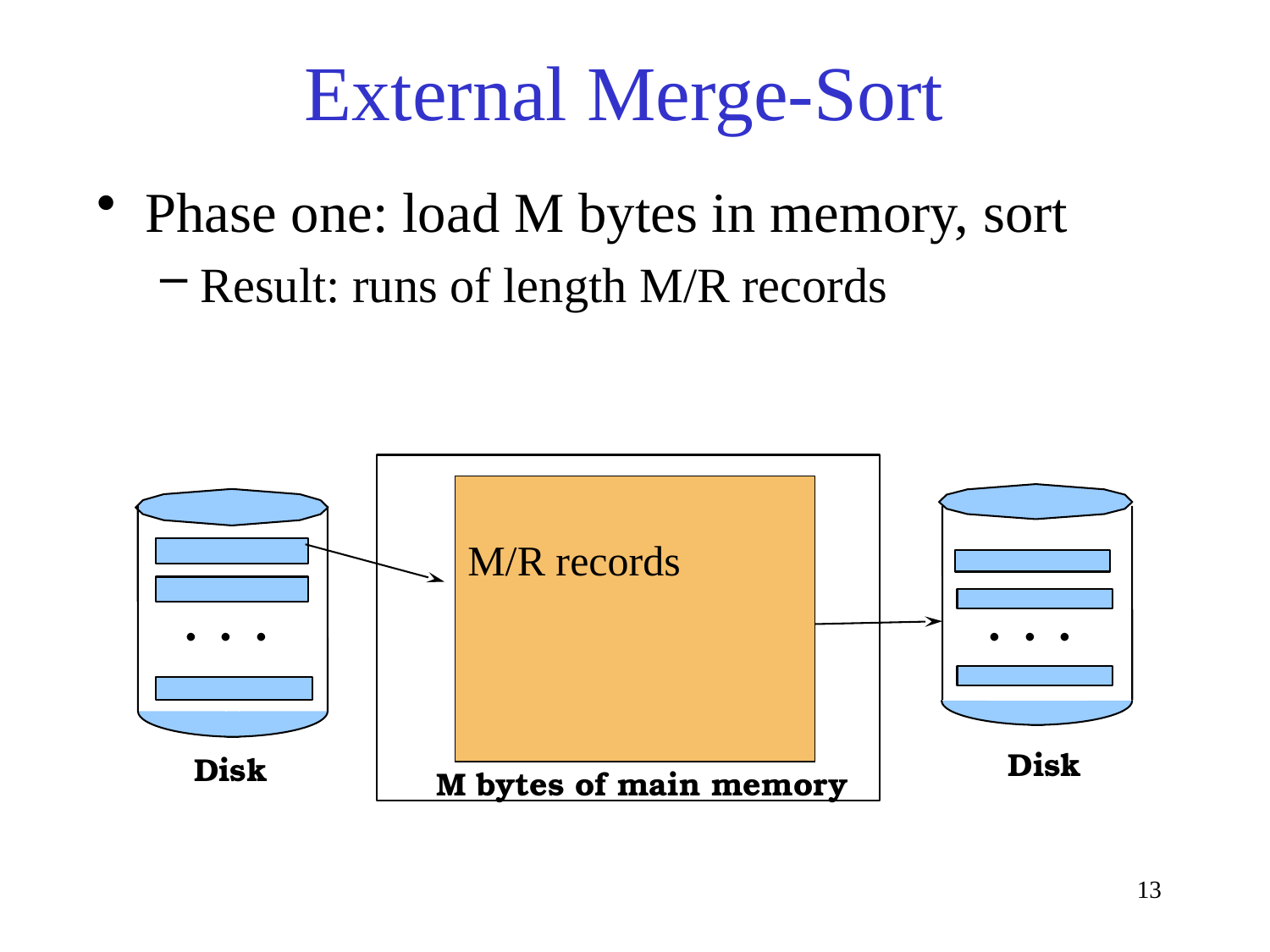

# External Merge-Sort
Phase one: load M bytes in memory, sort
Result: runs of length M/R records

M/R records

. . .
. . .

Disk
Disk
M bytes of main memory

13